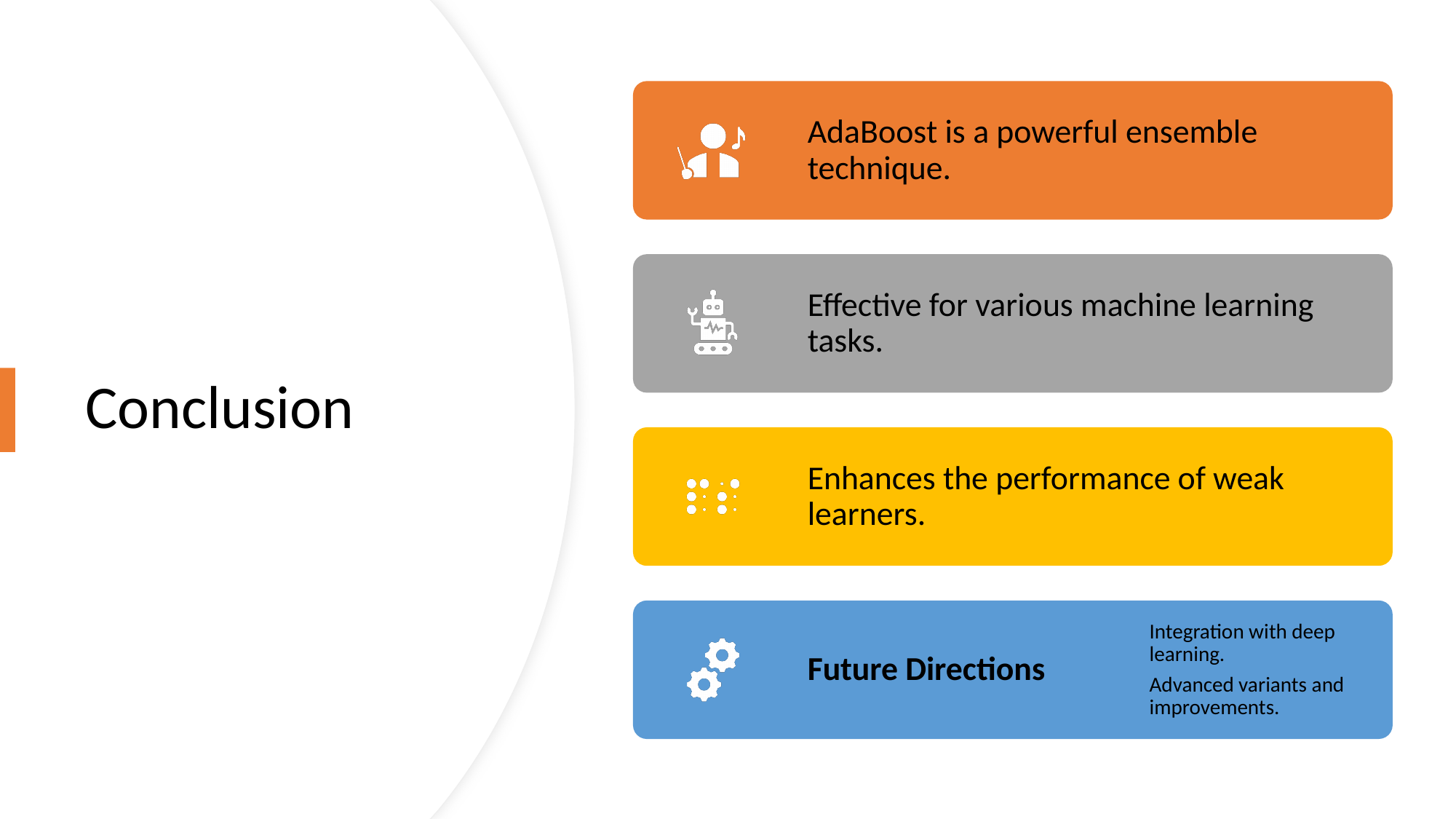

AdaBoost is a powerful ensemble technique.
Effective for various machine learning tasks.
Enhances the performance of weak learners.
Future Directions
Integration with deep learning.
Advanced variants and improvements.
# Conclusion